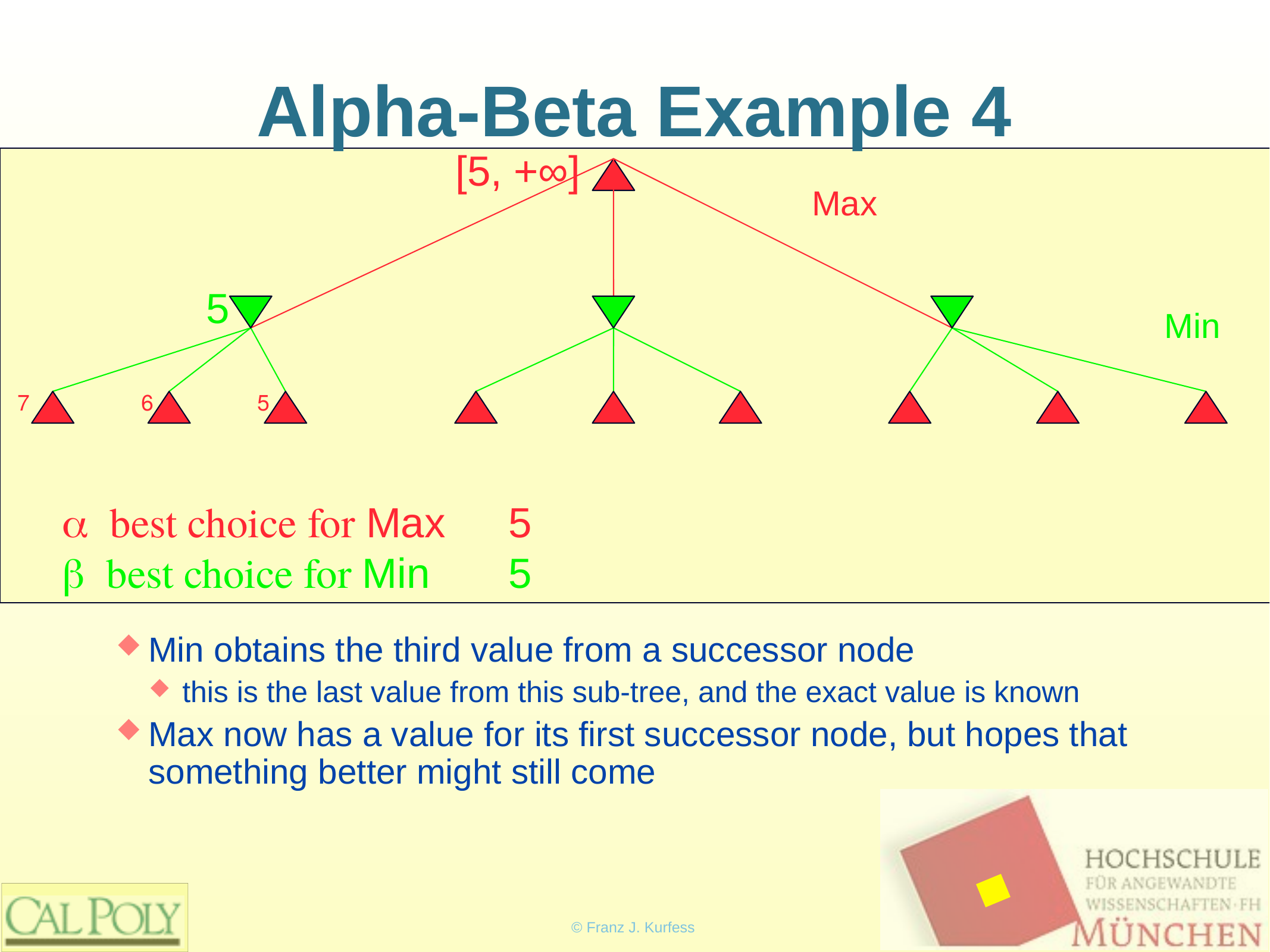

# Alpha-Beta Example 4
[5, +∞]

5

Max
5
Min

7
6
5

α best choice for Max	5
β best choice for Min	5
Min obtains the third value from a successor node
this is the last value from this sub-tree, and the exact value is known
Max now has a value for its first successor node, but hopes that something better might still come
44